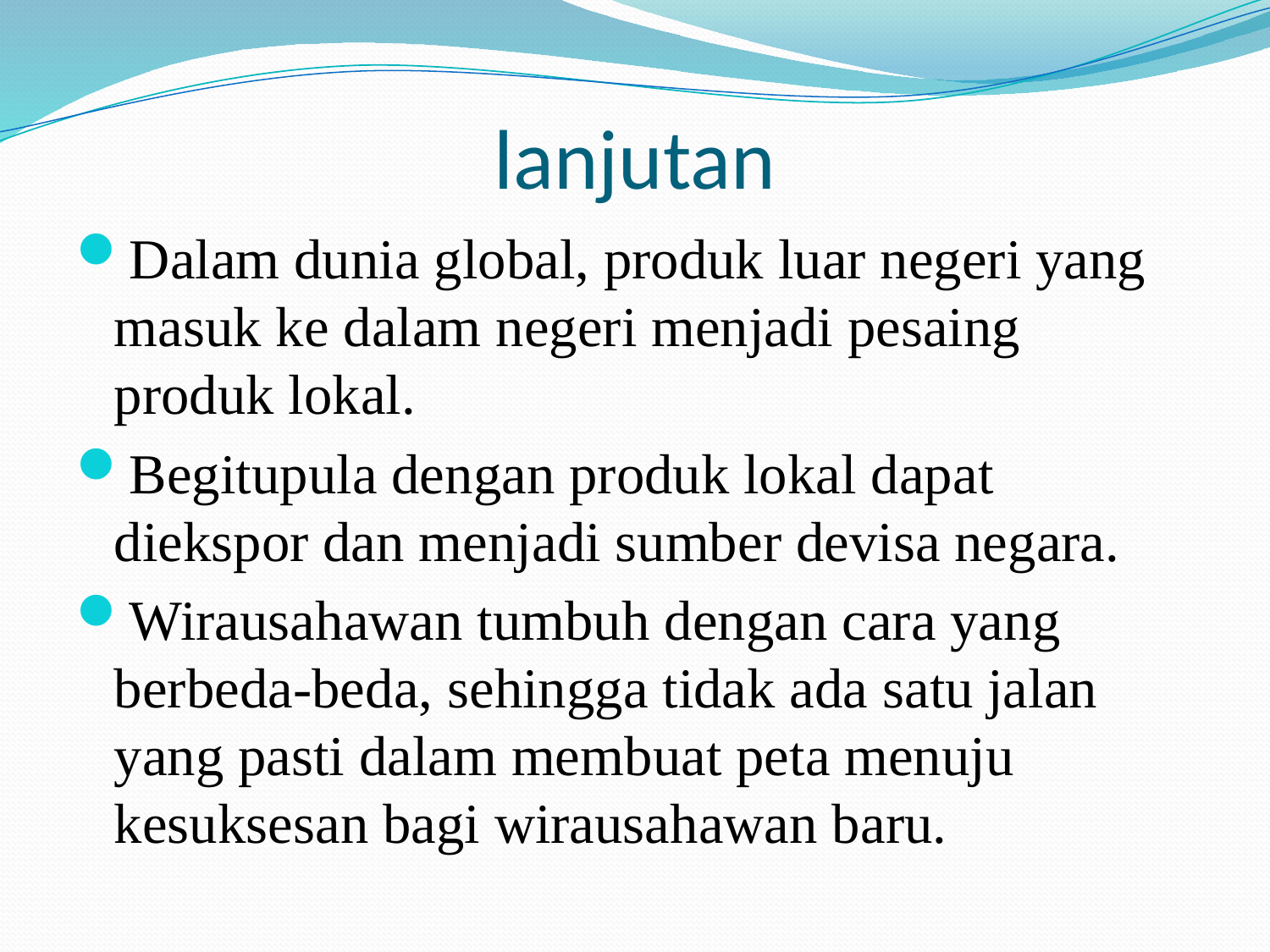

# lanjutan
Dalam dunia global, produk luar negeri yang masuk ke dalam negeri menjadi pesaing produk lokal.
Begitupula dengan produk lokal dapat diekspor dan menjadi sumber devisa negara.
Wirausahawan tumbuh dengan cara yang berbeda-beda, sehingga tidak ada satu jalan yang pasti dalam membuat peta menuju kesuksesan bagi wirausahawan baru.